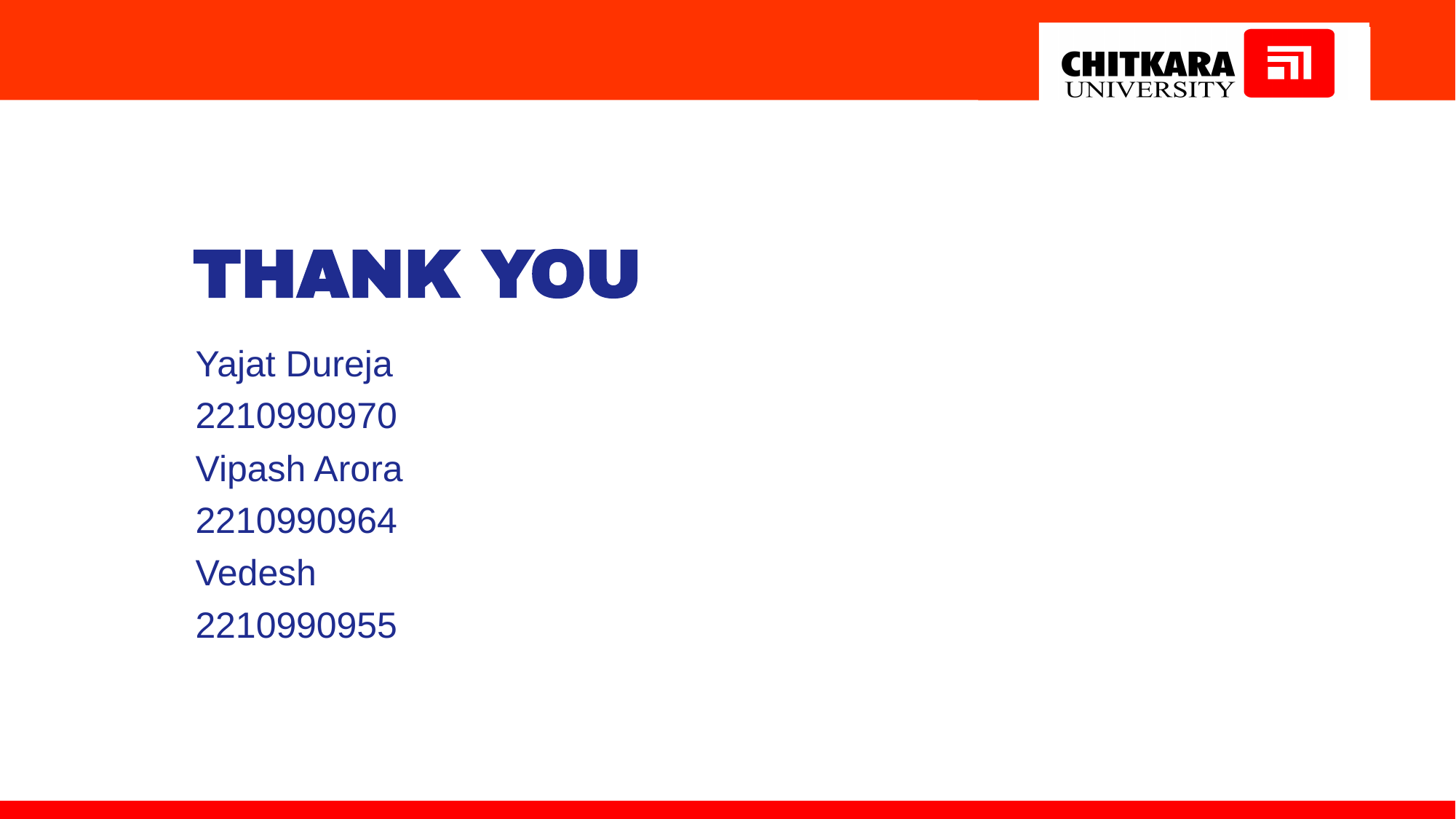

THANK YOU
Yajat Dureja
2210990970
Vipash Arora
2210990964
Vedesh
2210990955